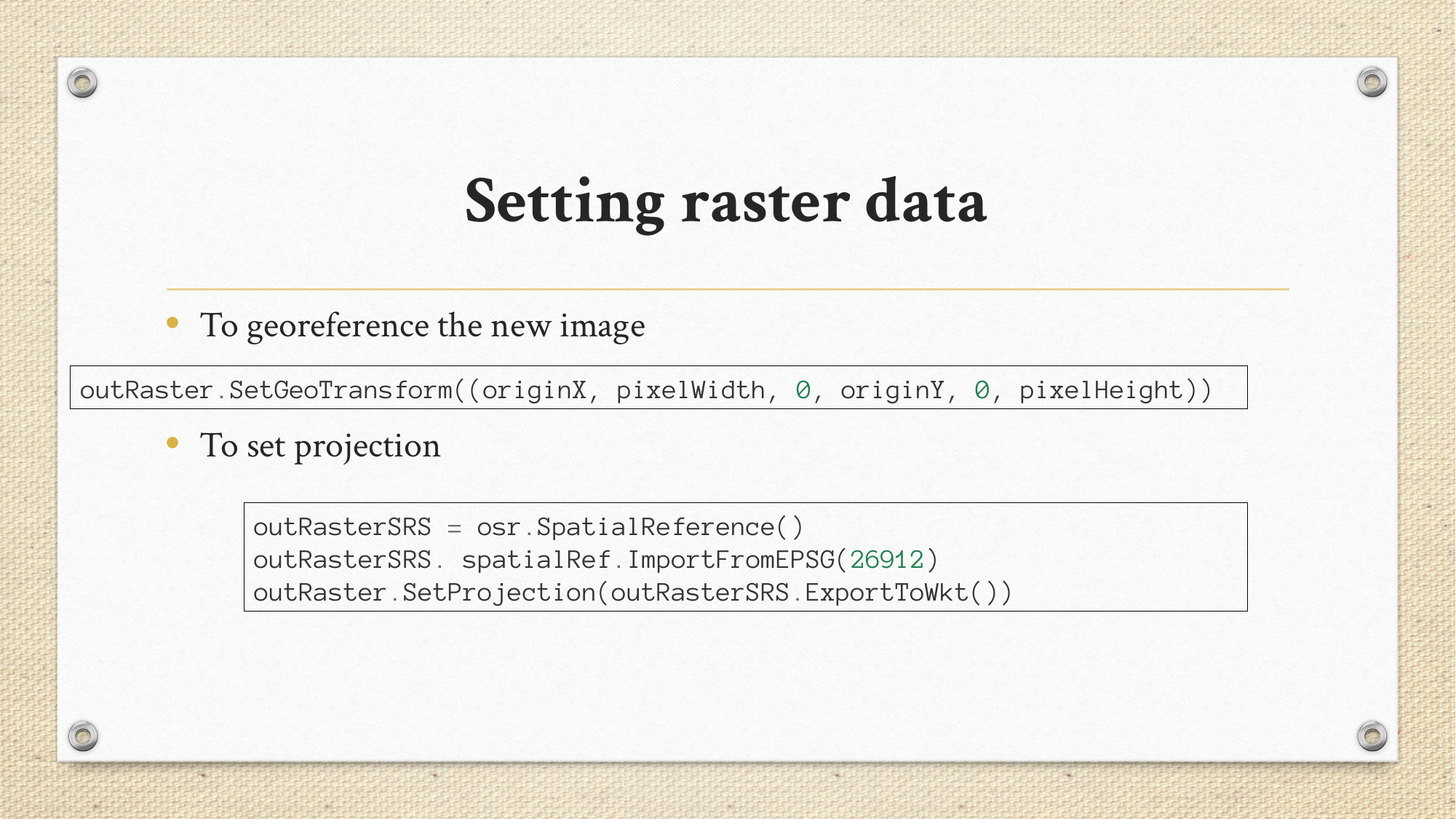

# Setting raster data
To georeference the new image

To set projection
outRaster.SetGeoTransform((originX, pixelWidth, 0, originY, 0, pixelHeight))
outRasterSRS = osr.SpatialReference()
outRasterSRS. spatialRef.ImportFromEPSG(26912)
outRaster.SetProjection(outRasterSRS.ExportToWkt())